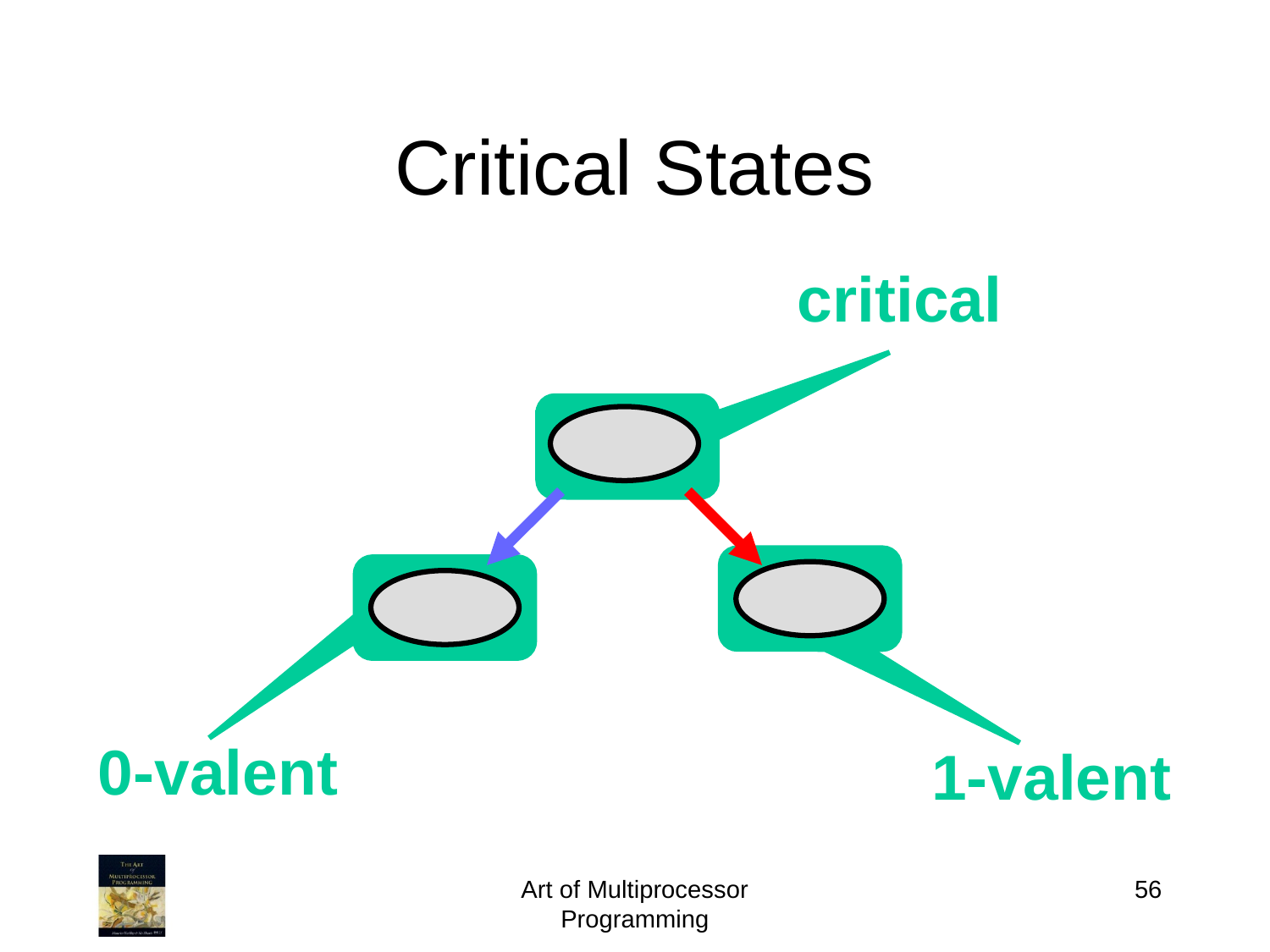

# Critical States
critical

0-valent
1-valent
Art of Multiprocessor Programming
56